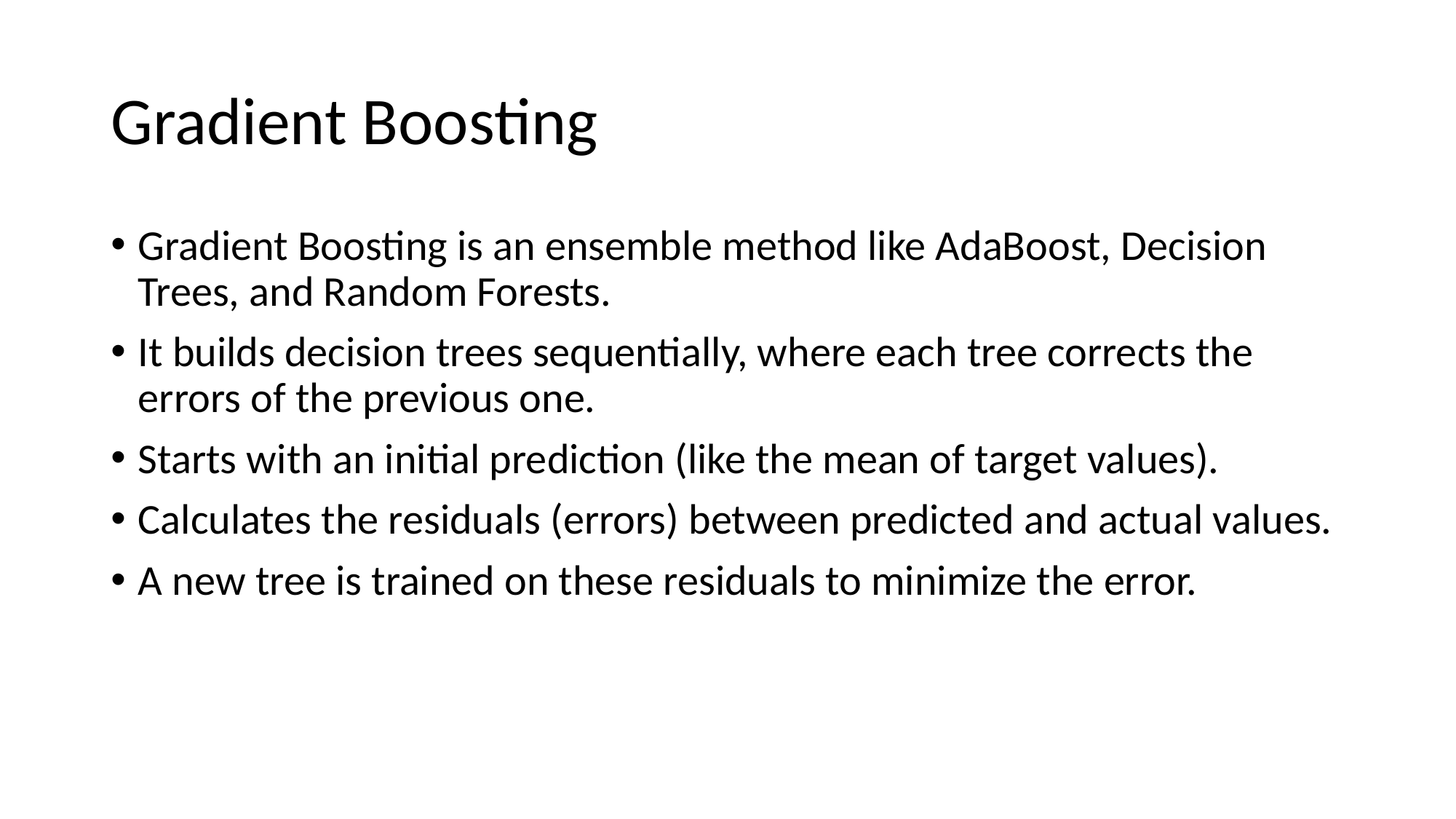

# Gradient Boosting
Gradient Boosting is an ensemble method like AdaBoost, Decision Trees, and Random Forests.
It builds decision trees sequentially, where each tree corrects the errors of the previous one.
Starts with an initial prediction (like the mean of target values).
Calculates the residuals (errors) between predicted and actual values.
A new tree is trained on these residuals to minimize the error.